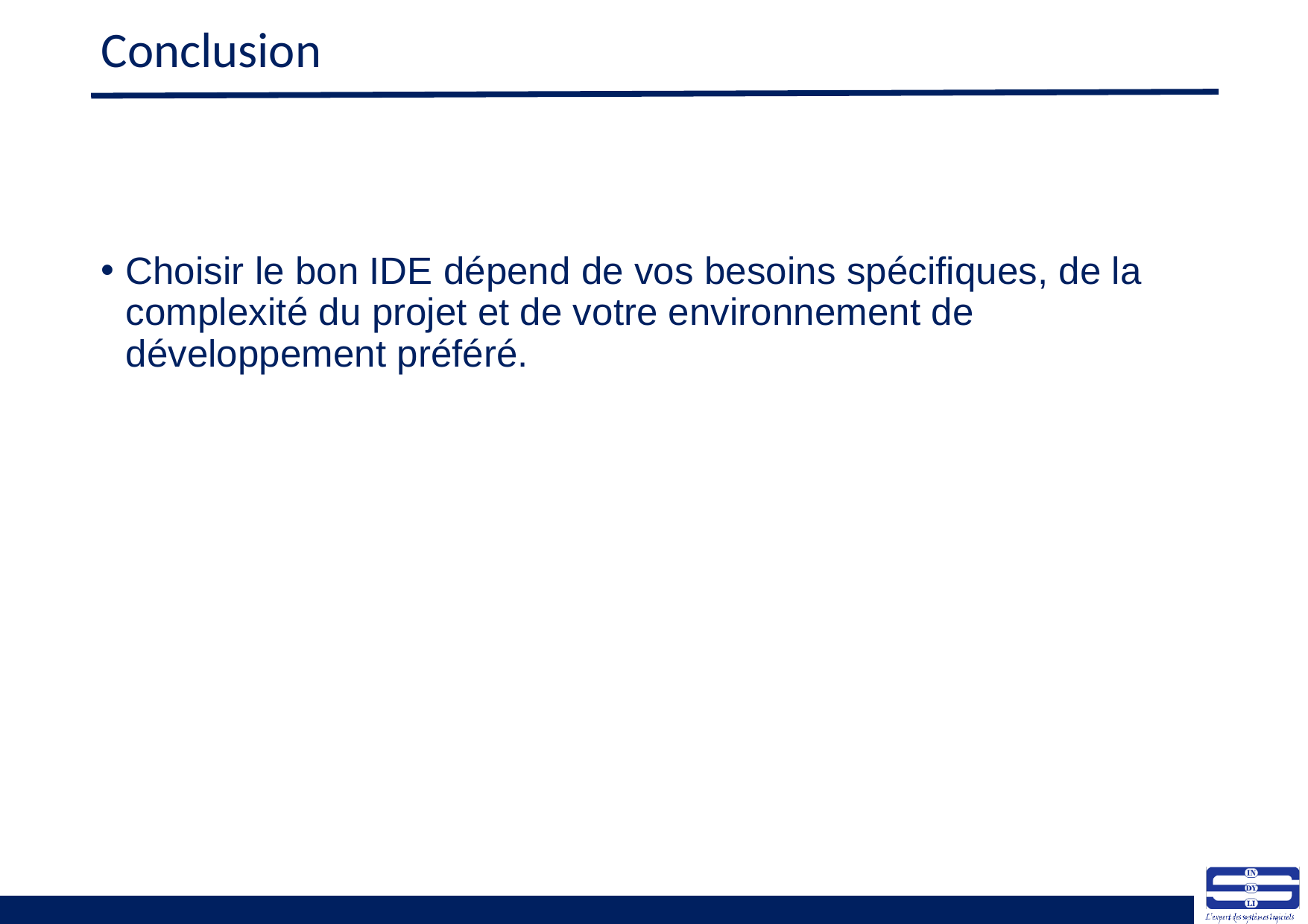

# Conclusion
Choisir le bon IDE dépend de vos besoins spécifiques, de la complexité du projet et de votre environnement de développement préféré.